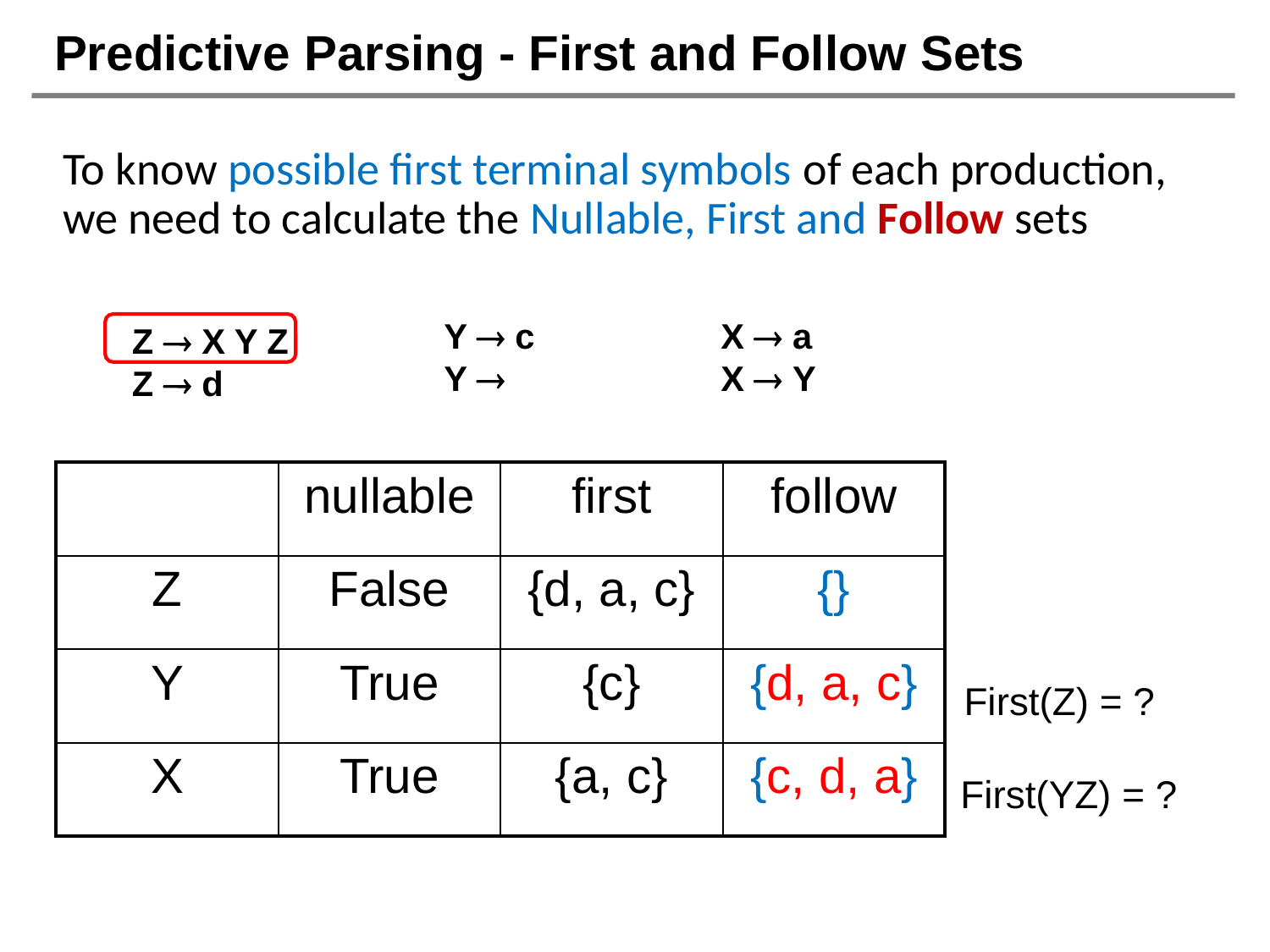

# Predictive Parsing - First and Follow Sets
To know possible first terminal symbols of each production, we need to calculate the Nullable, First and Follow sets

Y → c
Y →
X → a
X → Y
Z → X Y Z
Z → d

|  | nullable | first | follow |
| --- | --- | --- | --- |
| Z | False | {d, a, c} | {} |
| Y | True | {c} | {d, a, c} |
| X | True | {a, c} | {c, d, a} |
First(Z) = ?
First(YZ) = ?